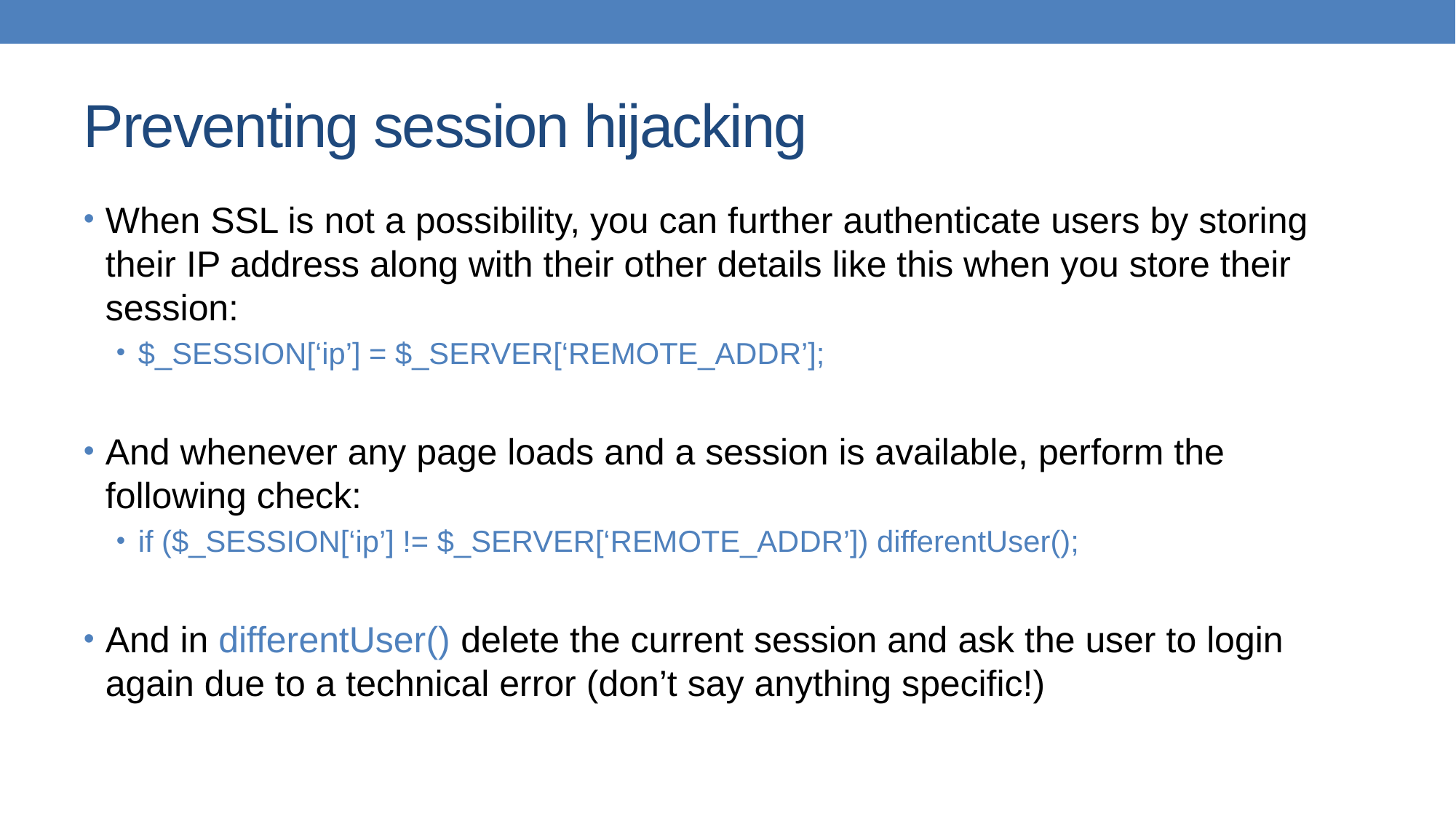

# Preventing session hijacking
When SSL is not a possibility, you can further authenticate users by storing their IP address along with their other details like this when you store their session:
$_SESSION[‘ip’] = $_SERVER[‘REMOTE_ADDR’];

And whenever any page loads and a session is available, perform the following check:
if ($_SESSION[‘ip’] != $_SERVER[‘REMOTE_ADDR’]) differentUser();

And in differentUser() delete the current session and ask the user to login again due to a technical error (don’t say anything specific!)